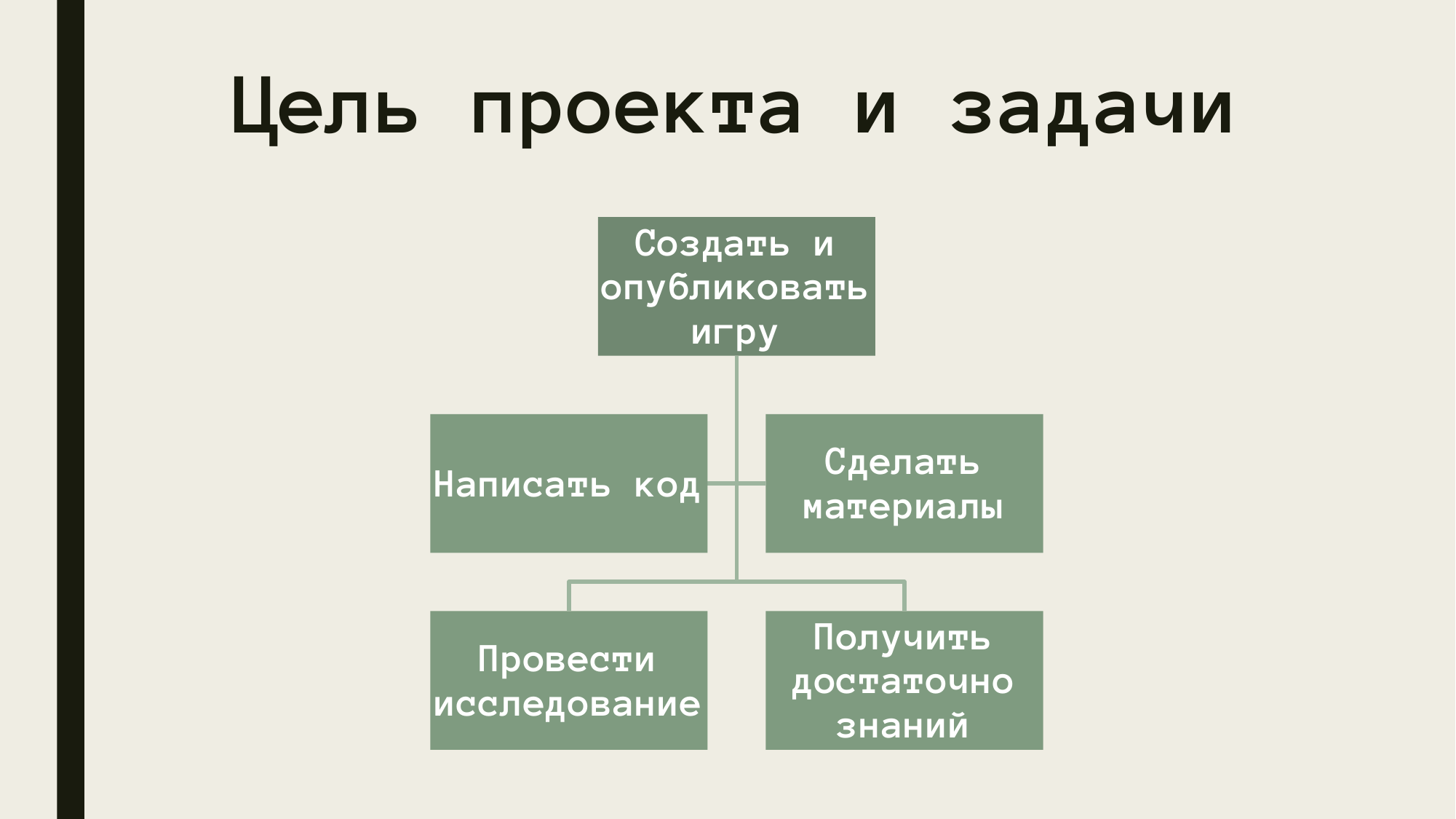

# Цель проекта и задачи
Создать и опубликовать игру
Провести исследование
Получить достаточно знаний
Написать код
Сделать материалы